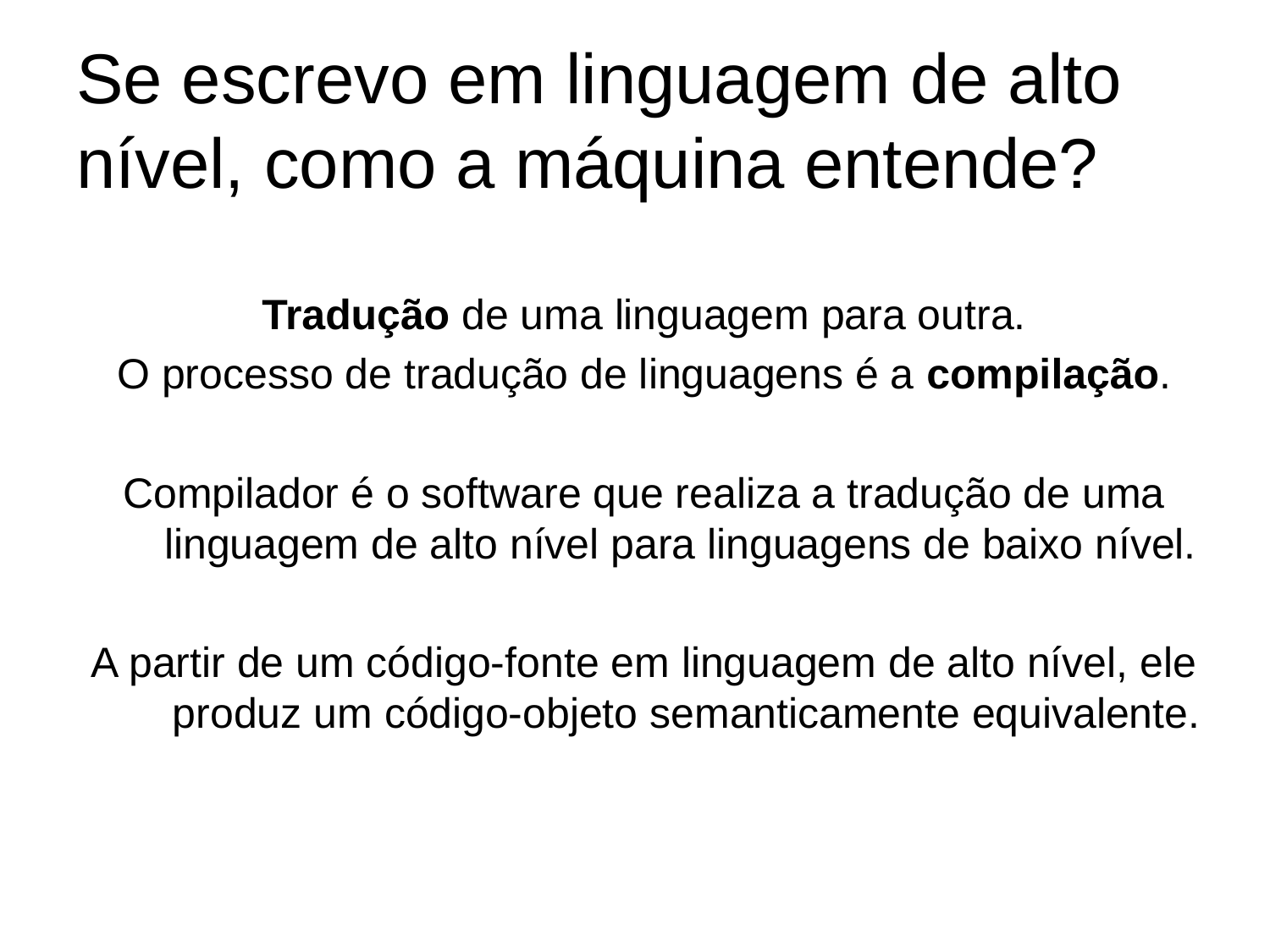

# Se escrevo em linguagem de alto nível, como a máquina entende?

Tradução de uma linguagem para outra.
O processo de tradução de linguagens é a compilação.

Compilador é o software que realiza a tradução de uma linguagem de alto nível para linguagens de baixo nível.

A partir de um código-fonte em linguagem de alto nível, ele produz um código-objeto semanticamente equivalente.